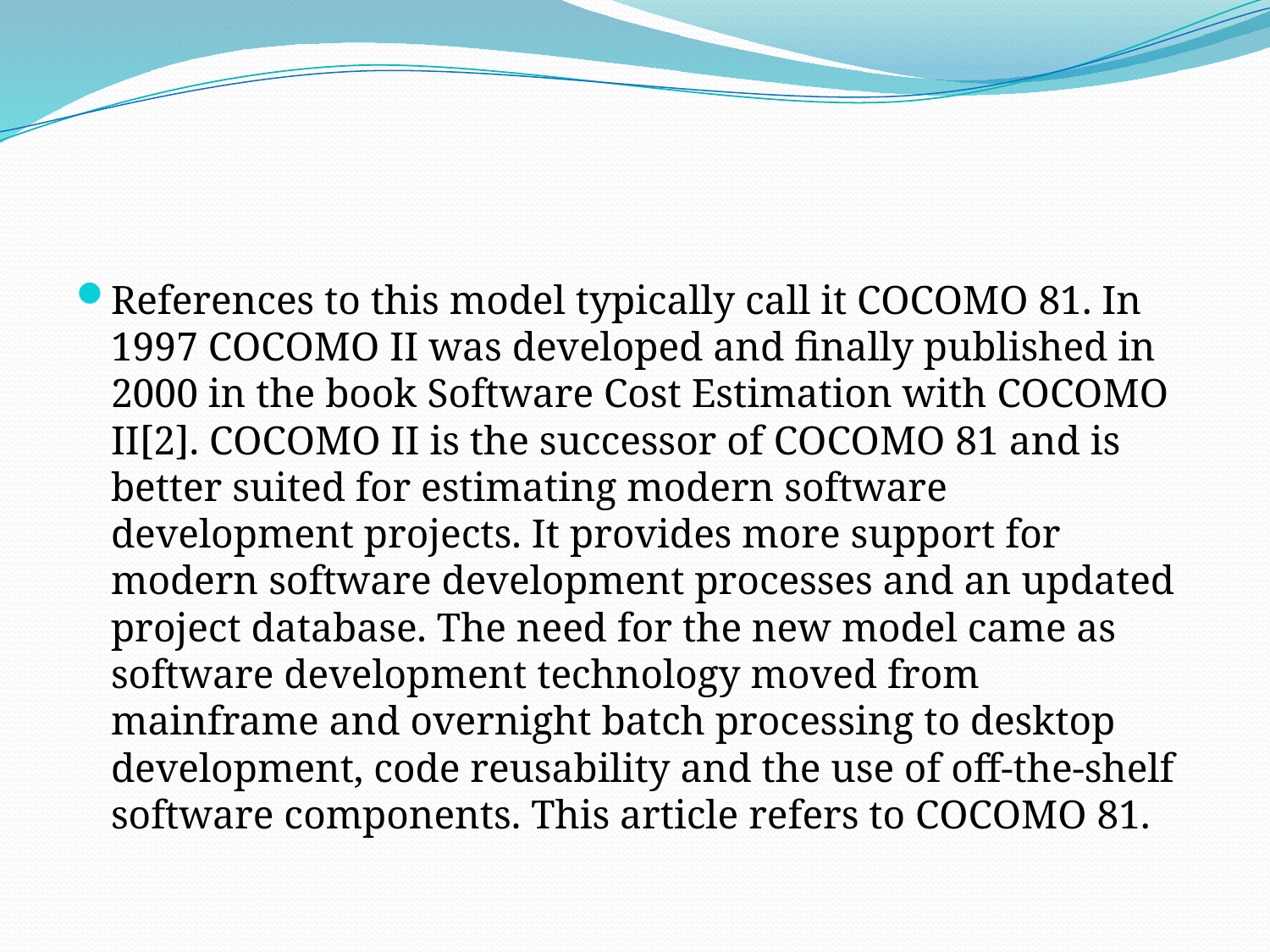

#
References to this model typically call it COCOMO 81. In 1997 COCOMO II was developed and finally published in 2000 in the book Software Cost Estimation with COCOMO II[2]. COCOMO II is the successor of COCOMO 81 and is better suited for estimating modern software development projects. It provides more support for modern software development processes and an updated project database. The need for the new model came as software development technology moved from mainframe and overnight batch processing to desktop development, code reusability and the use of off-the-shelf software components. This article refers to COCOMO 81.